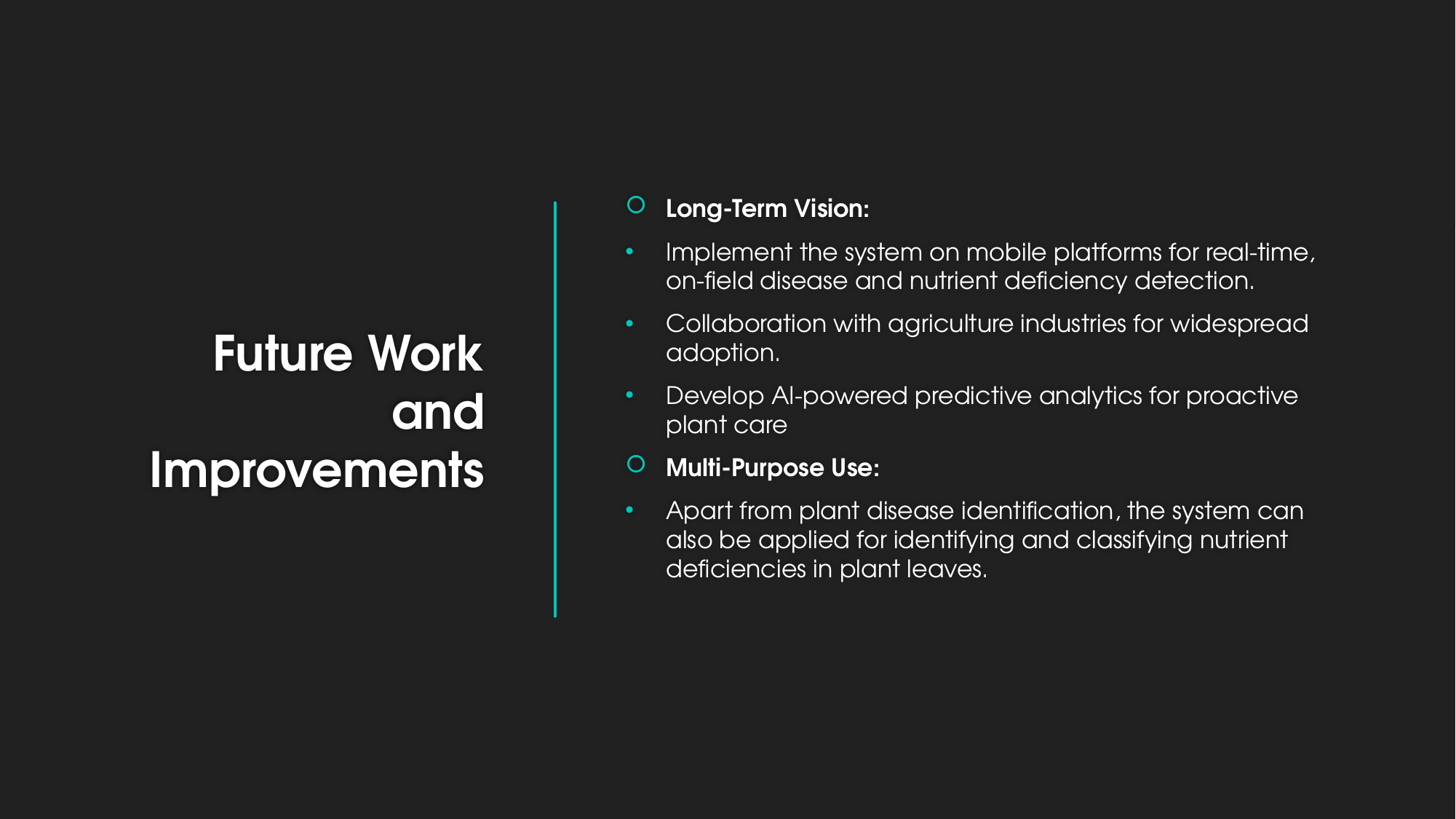

Long-Term Vision:
Implement the system on mobile platforms for real-time, on-field disease and nutrient deficiency detection.
Collaboration with agriculture industries for widespread adoption.
Develop AI-powered predictive analytics for proactive plant care
Multi-Purpose Use:
Apart from plant disease identification, the system can also be applied for identifying and classifying nutrient deficiencies in plant leaves.

# Future Work and Improvements